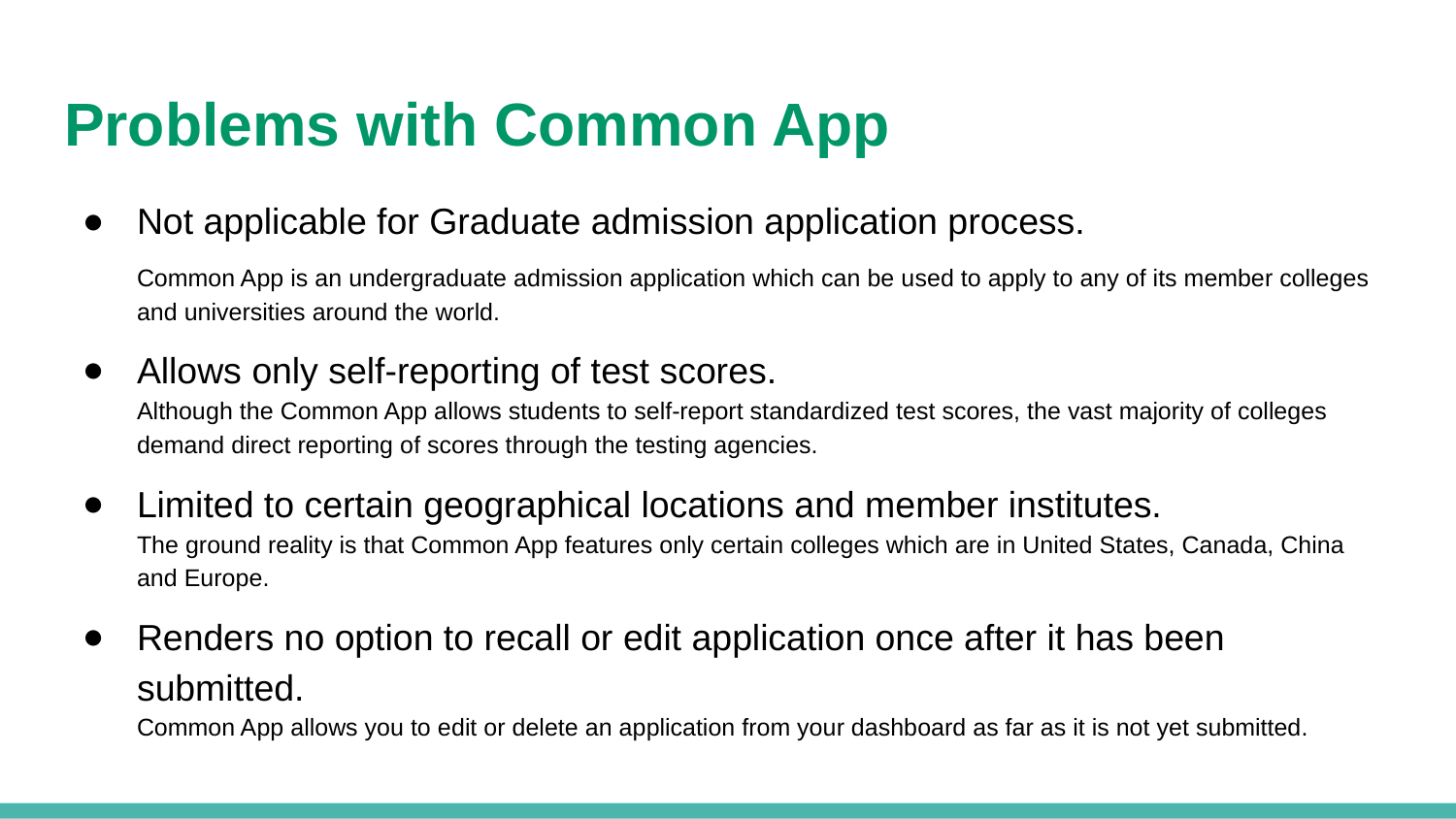

# Problems with Common App
Not applicable for Graduate admission application process.
Common App is an undergraduate admission application which can be used to apply to any of its member colleges and universities around the world.
Allows only self-reporting of test scores.
Although the Common App allows students to self-report standardized test scores, the vast majority of colleges demand direct reporting of scores through the testing agencies.
Limited to certain geographical locations and member institutes.
The ground reality is that Common App features only certain colleges which are in United States, Canada, China and Europe.
Renders no option to recall or edit application once after it has been submitted.
Common App allows you to edit or delete an application from your dashboard as far as it is not yet submitted.